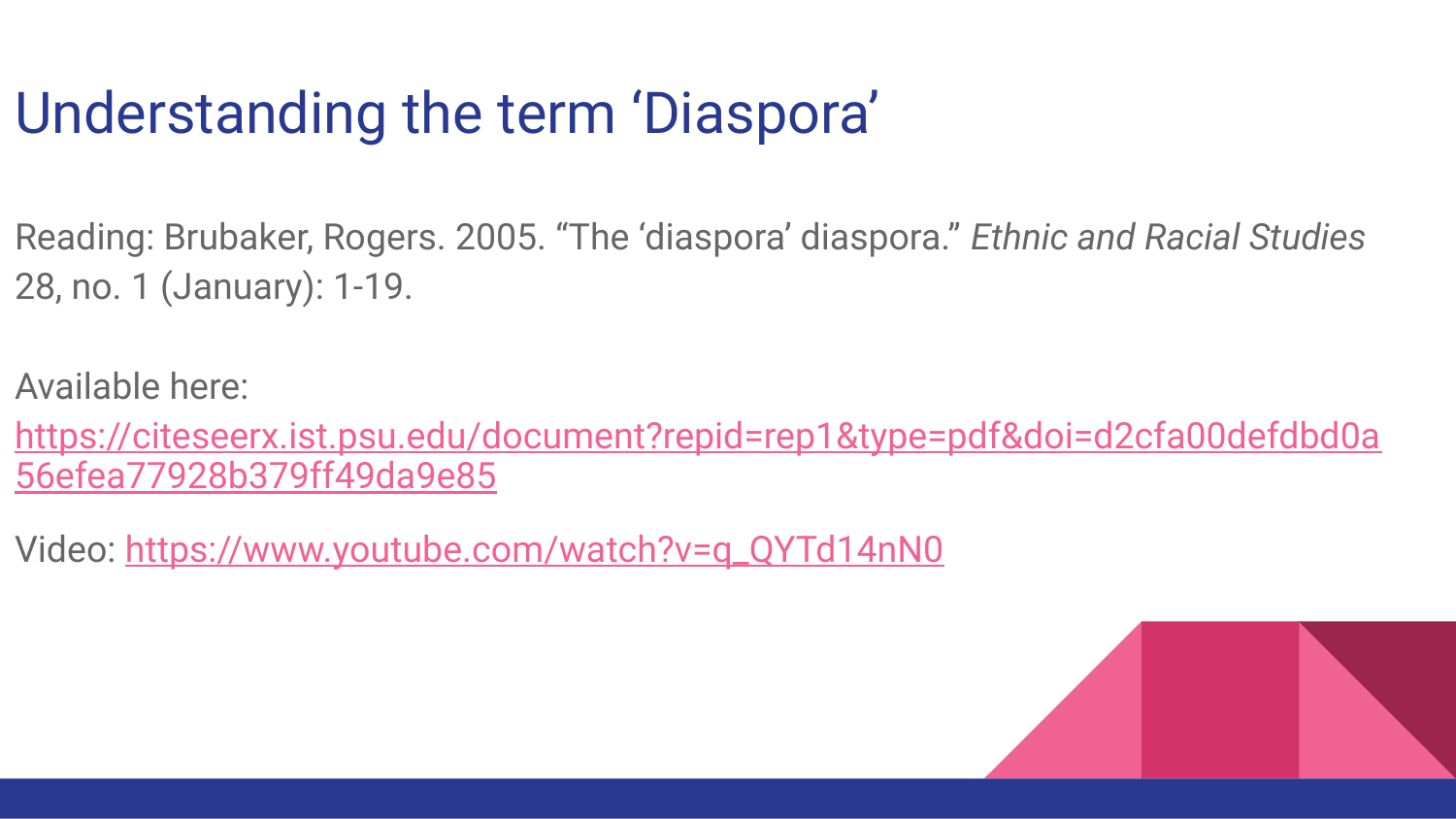

# Understanding the term ‘Diaspora’
Reading: Brubaker, Rogers. 2005. “The ‘diaspora’ diaspora.” Ethnic and Racial Studies 28, no. 1 (January): 1-19.

Available here: https://citeseerx.ist.psu.edu/document?repid=rep1&type=pdf&doi=d2cfa00defdbd0a56efea77928b379ff49da9e85
Video: https://www.youtube.com/watch?v=q_QYTd14nN0